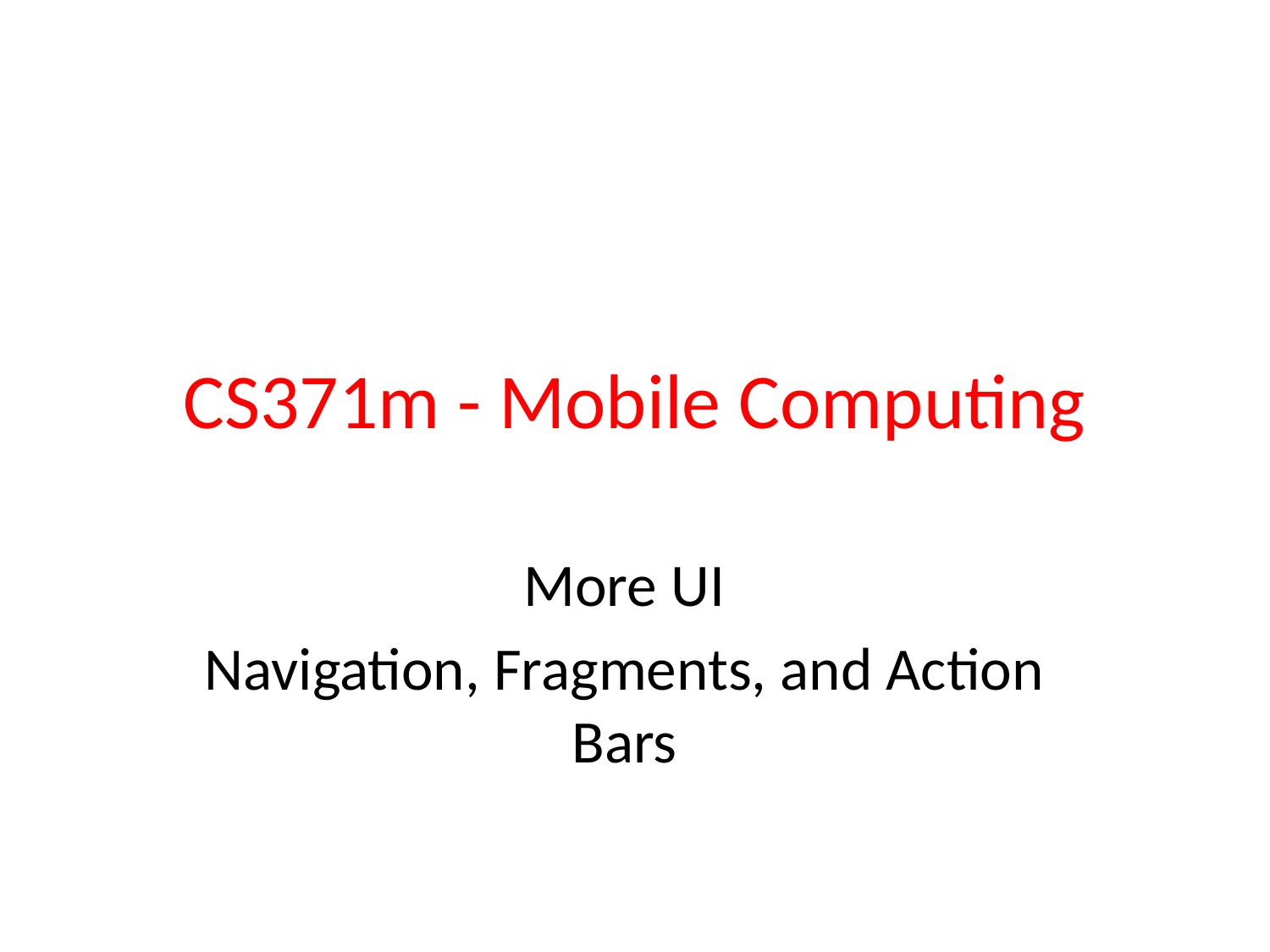

# CS371m - Mobile Computing
More UI
Navigation, Fragments, and Action Bars